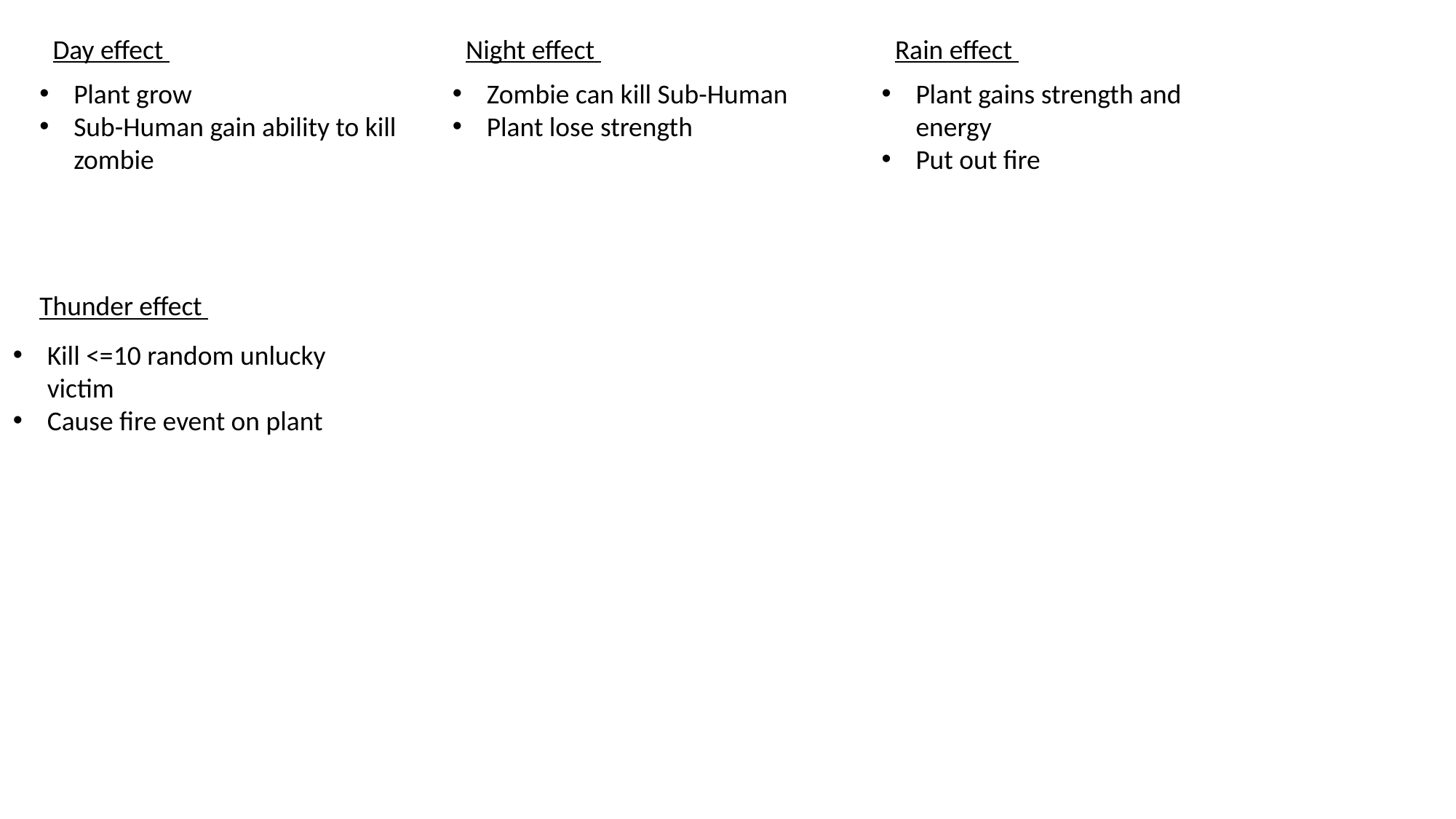

Day effect
Night effect
Rain effect
Plant grow
Sub-Human gain ability to kill zombie
Zombie can kill Sub-Human
Plant lose strength
Plant gains strength and energy
Put out fire
Thunder effect
Kill <=10 random unlucky victim
Cause fire event on plant